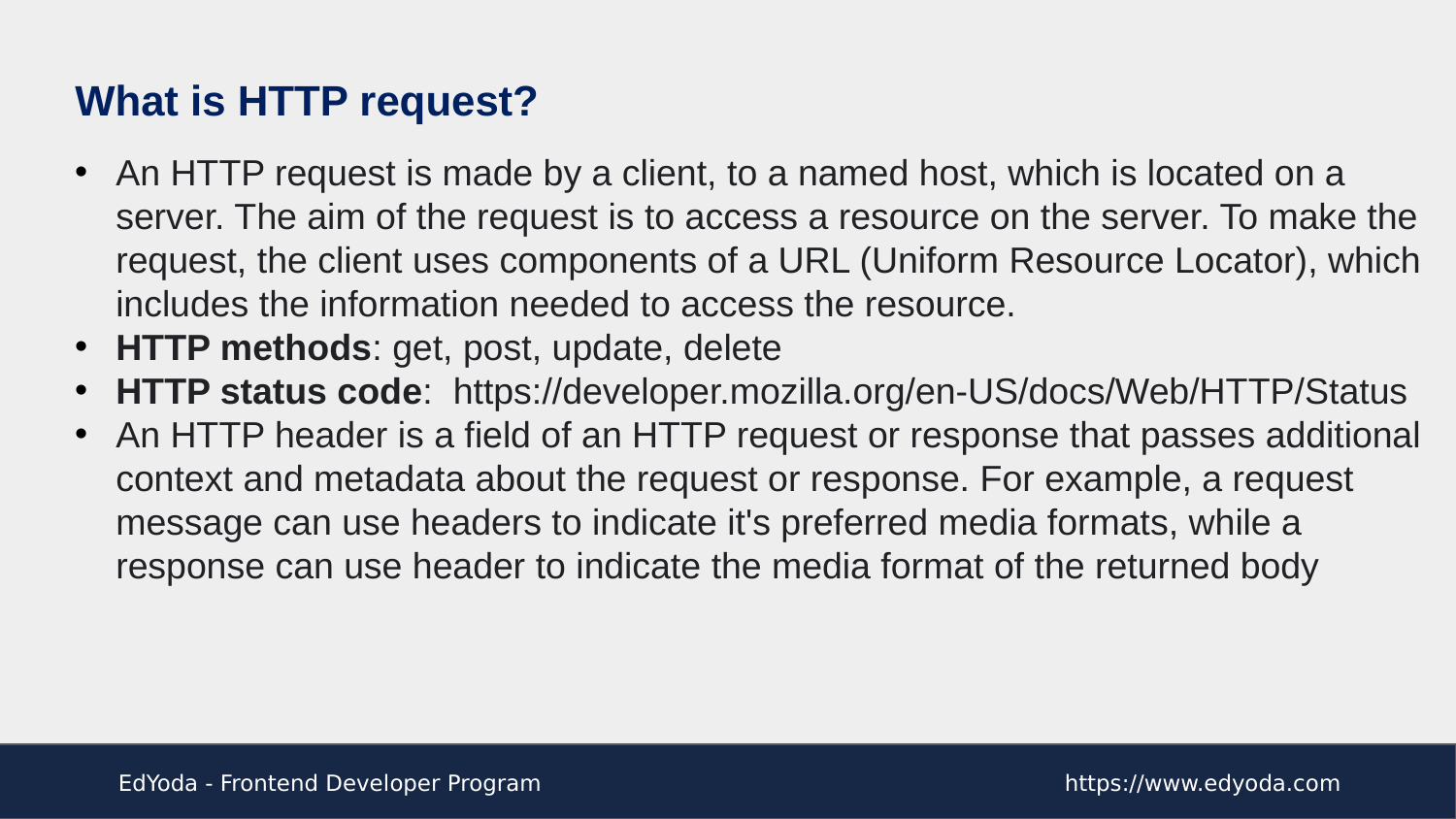

What is HTTP request?
An HTTP request is made by a client, to a named host, which is located on a server. The aim of the request is to access a resource on the server. To make the request, the client uses components of a URL (Uniform Resource Locator), which includes the information needed to access the resource.
HTTP methods: get, post, update, delete
HTTP status code:  https://developer.mozilla.org/en-US/docs/Web/HTTP/Status
An HTTP header is a field of an HTTP request or response that passes additional context and metadata about the request or response. For example, a request message can use headers to indicate it's preferred media formats, while a response can use header to indicate the media format of the returned body

EdYoda - Frontend Developer Program
https://www.edyoda.com